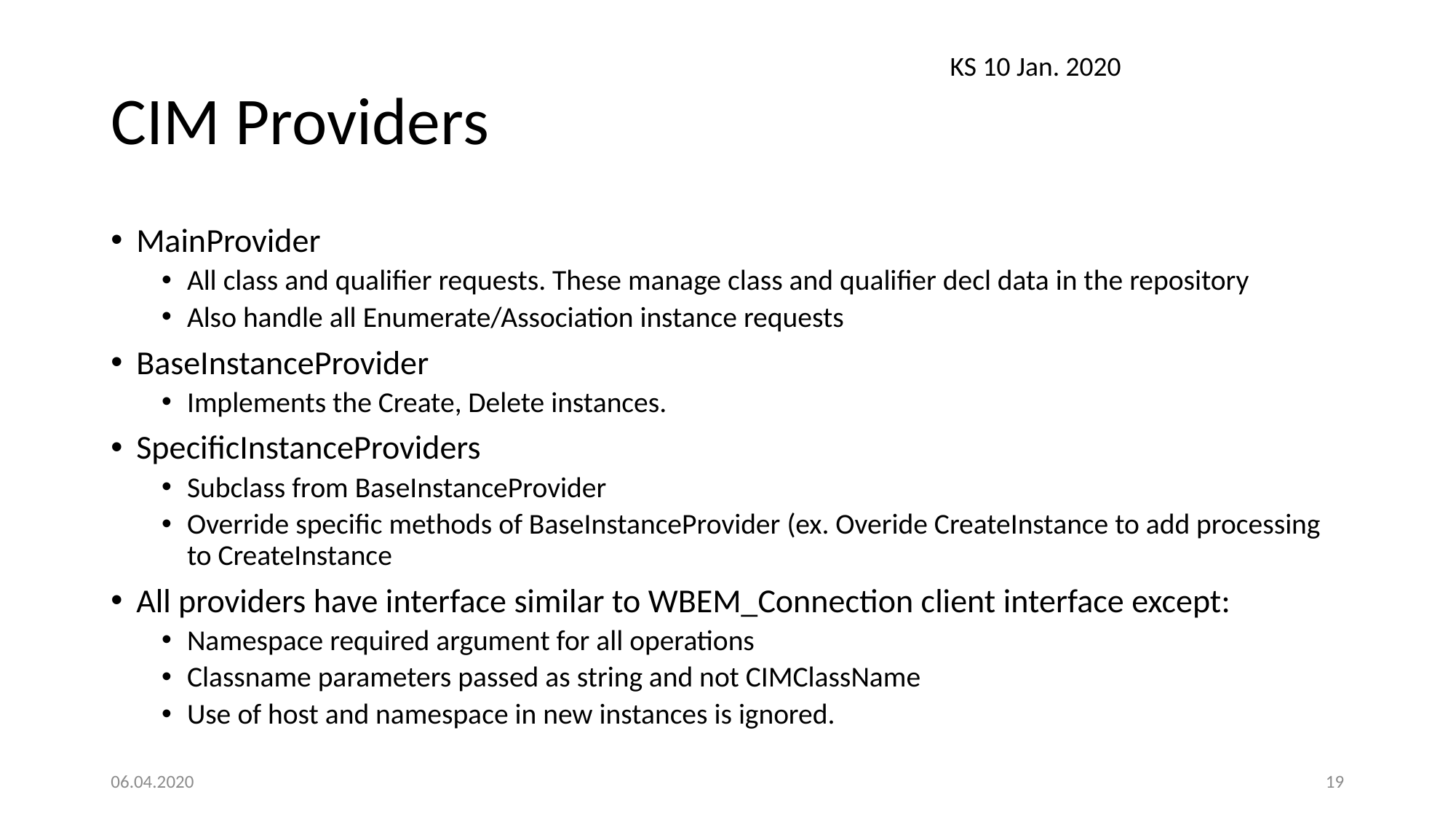

# CIM Providers
KS 10 Jan. 2020
MainProvider
All class and qualifier requests. These manage class and qualifier decl data in the repository
Also handle all Enumerate/Association instance requests
BaseInstanceProvider
Implements the Create, Delete instances.
SpecificInstanceProviders
Subclass from BaseInstanceProvider
Override specific methods of BaseInstanceProvider (ex. Overide CreateInstance to add processing to CreateInstance
All providers have interface similar to WBEM_Connection client interface except:
Namespace required argument for all operations
Classname parameters passed as string and not CIMClassName
Use of host and namespace in new instances is ignored.
06.04.2020
19